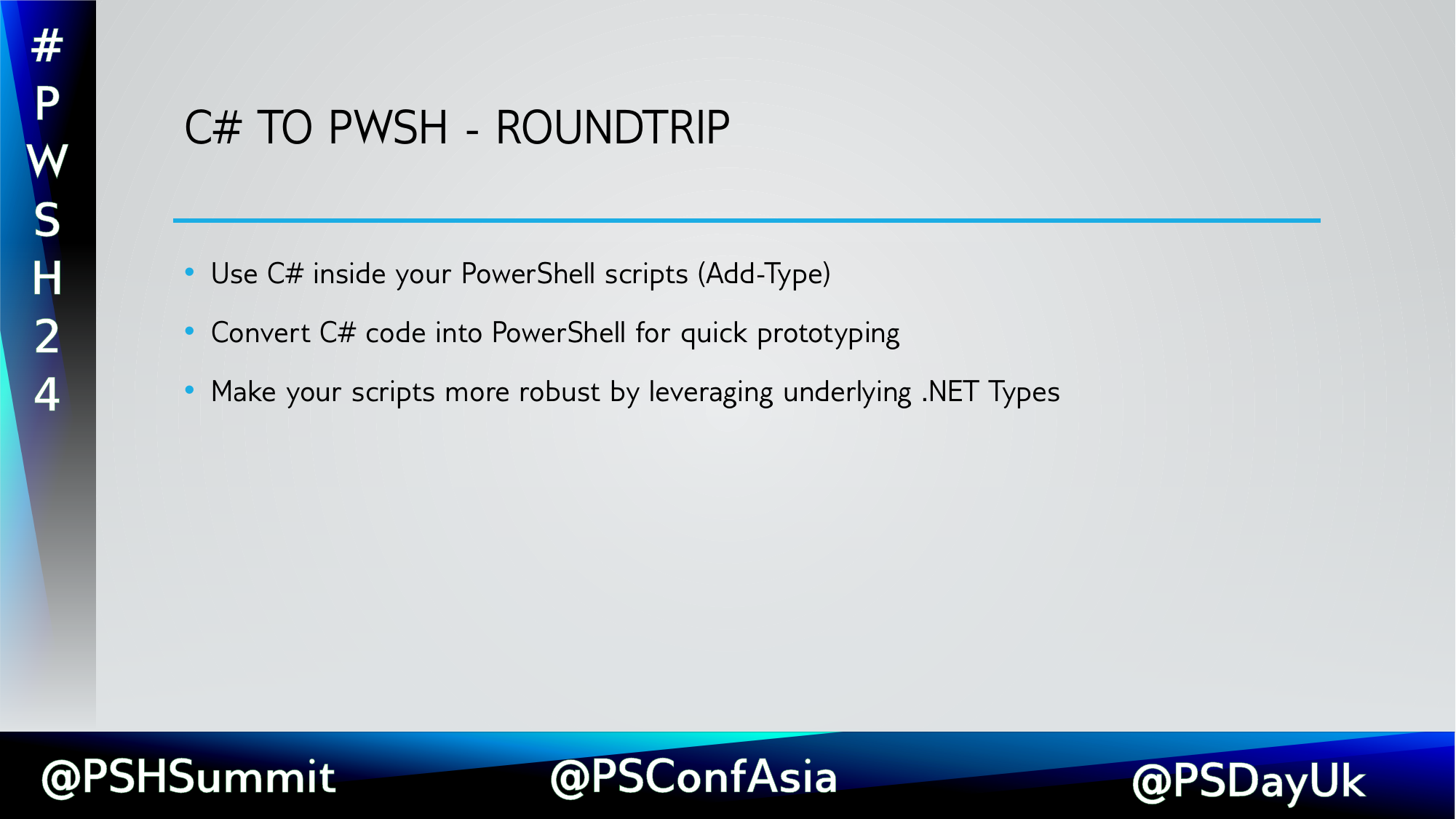

# C# to PWSH - RoundTrip
Use C# inside your PowerShell scripts (Add-Type)
Convert C# code into PowerShell for quick prototyping
Make your scripts more robust by leveraging underlying .NET Types